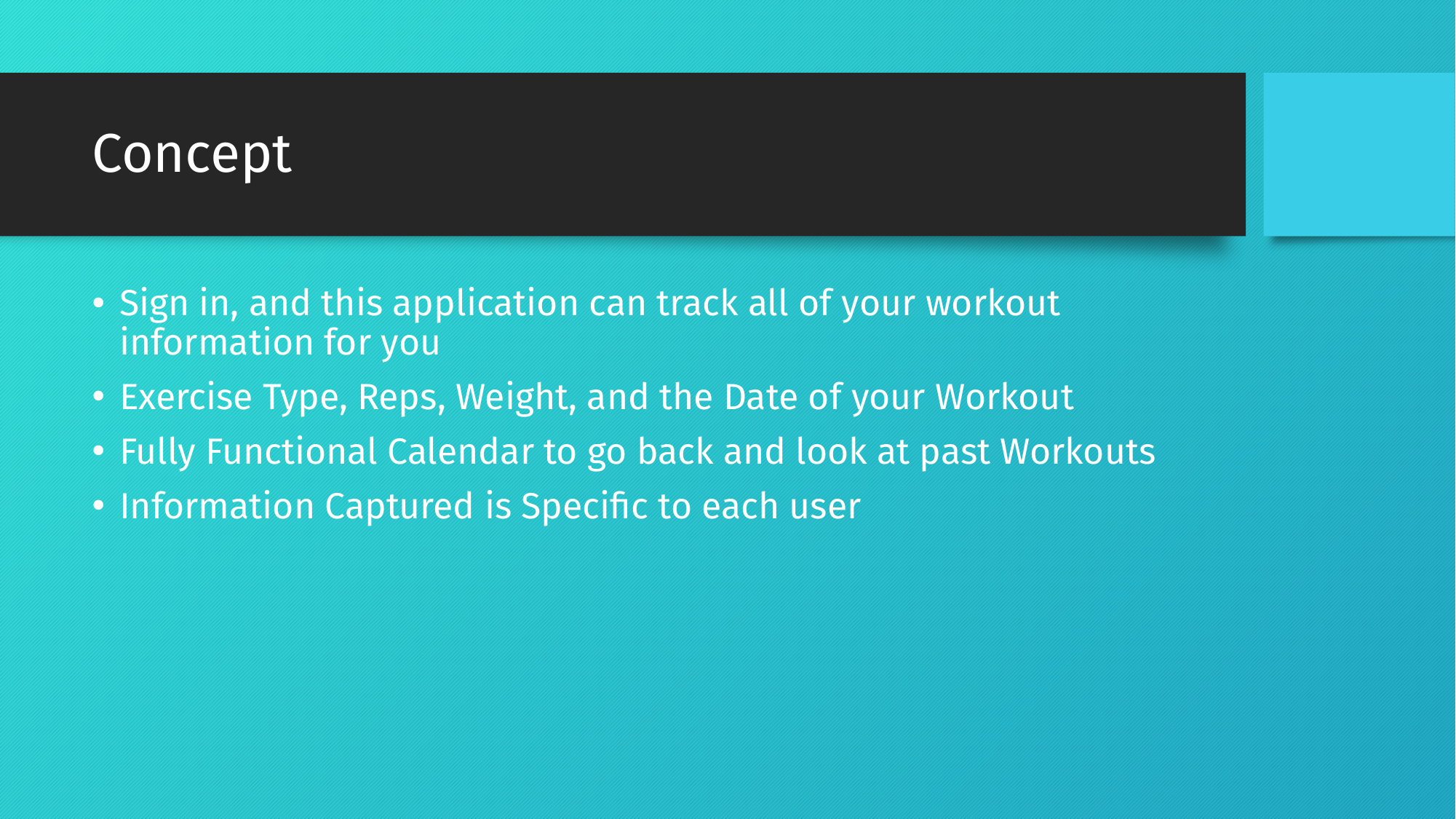

# Concept
Sign in, and this application can track all of your workout information for you
Exercise Type, Reps, Weight, and the Date of your Workout
Fully Functional Calendar to go back and look at past Workouts
Information Captured is Specific to each user